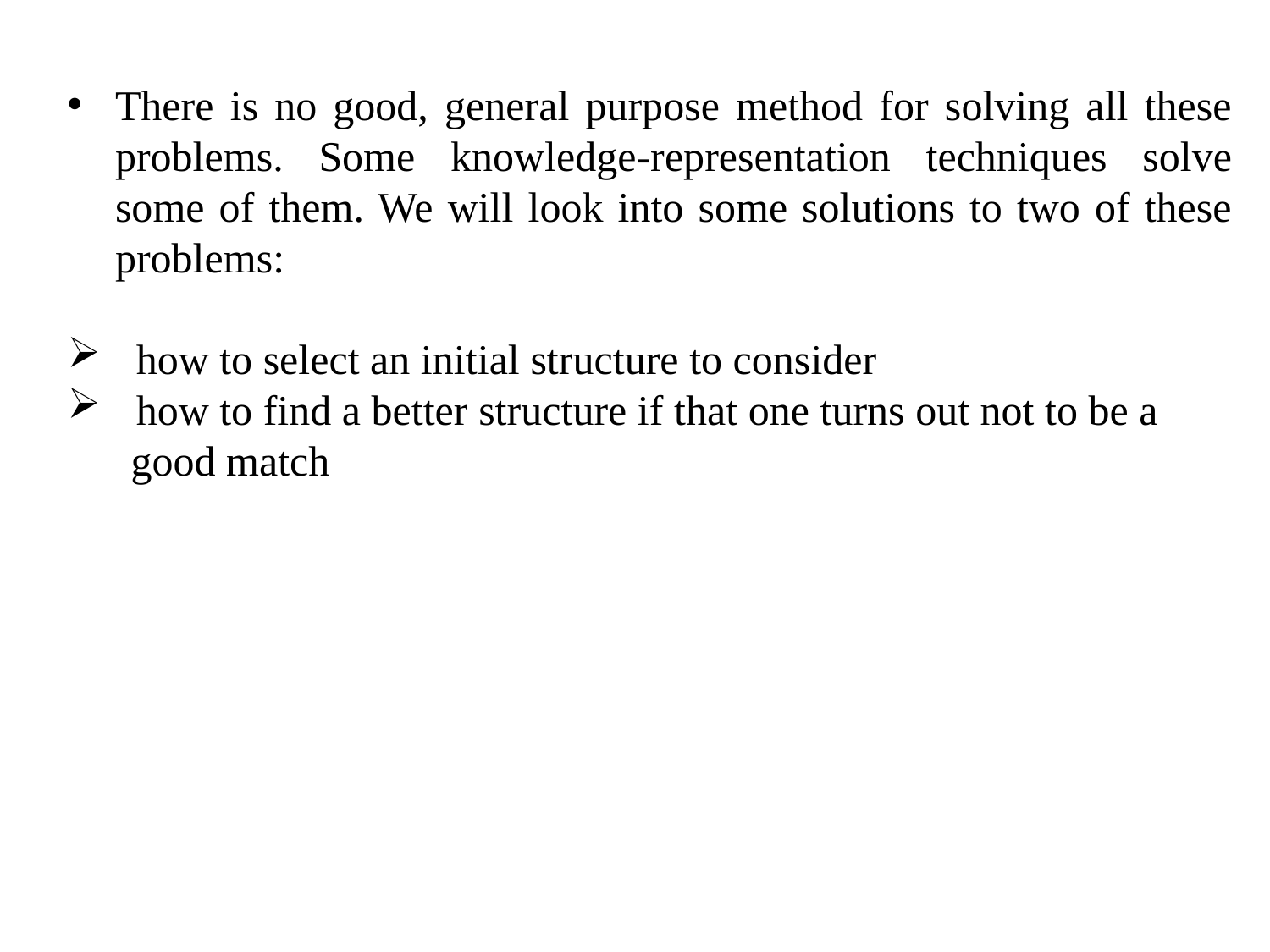

There is no good, general purpose method for solving all these problems. Some knowledge-representation techniques solve some of them. We will look into some solutions to two of these problems:

  how to select an initial structure to consider
  how to find a better structure if that one turns out not to be a
      good match